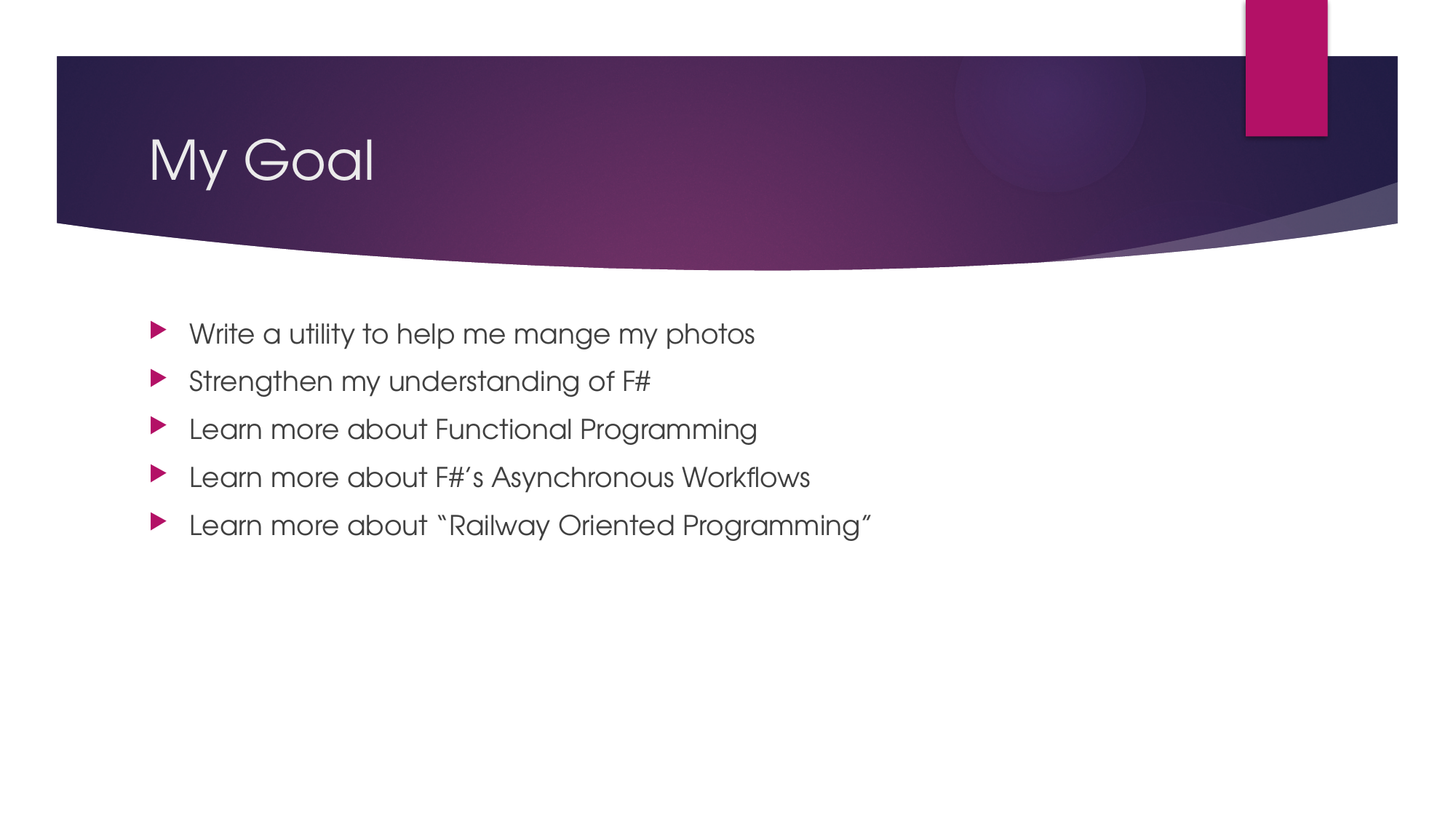

# My Goal
Write a utility to help me mange my photos
Strengthen my understanding of F#
Learn more about Functional Programming
Learn more about F#’s Asynchronous Workflows
Learn more about “Railway Oriented Programming”